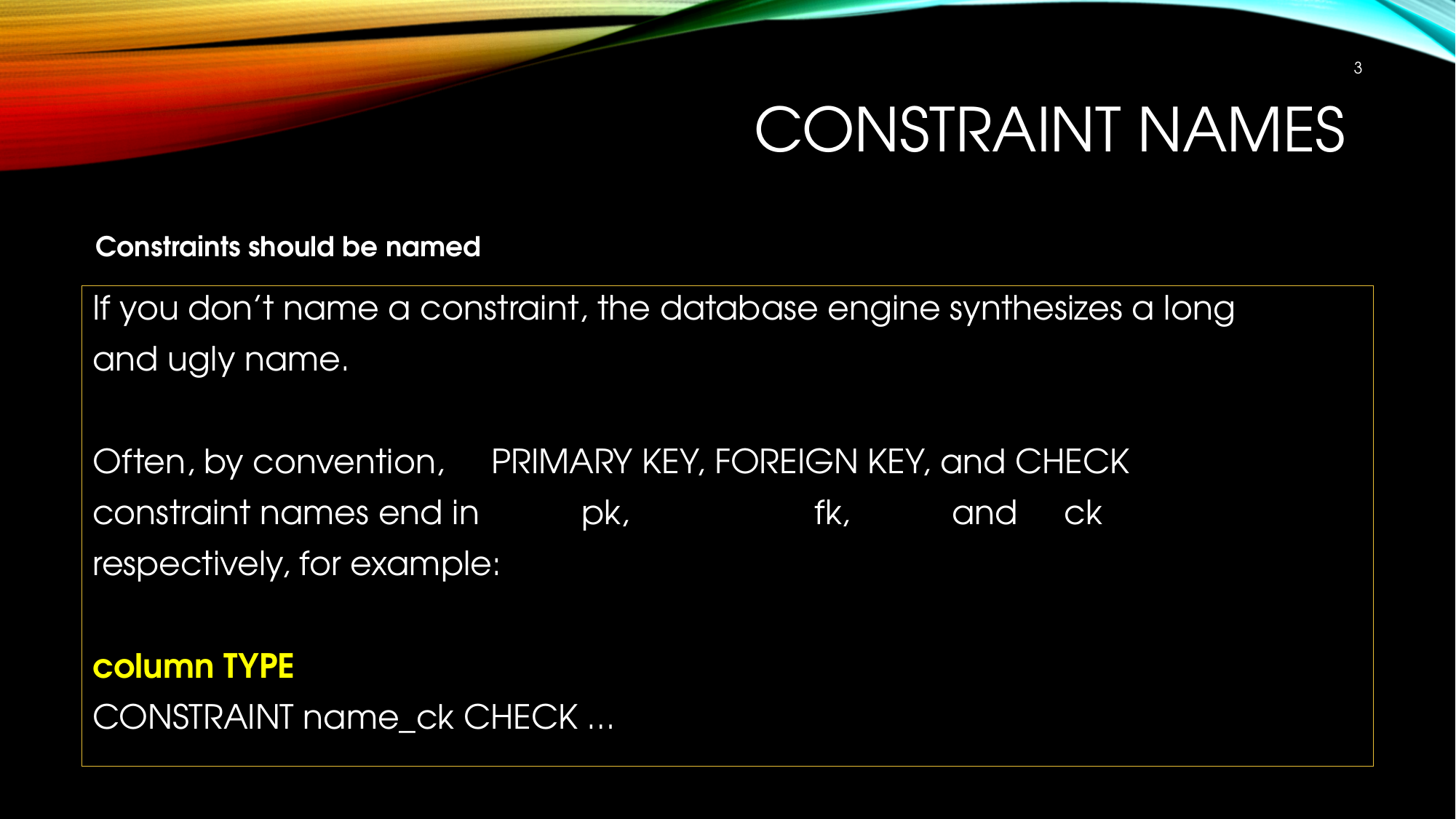

3
# Constraint Names
Constraints should be named
If you don’t name a constraint, the database engine synthesizes a long
and ugly name.

Often, by convention,     PRIMARY KEY, FOREIGN KEY, and CHECK
constraint names end in           pk,                    fk,           and     ck
respectively, for example:

column TYPE
CONSTRAINT name_ck CHECK …